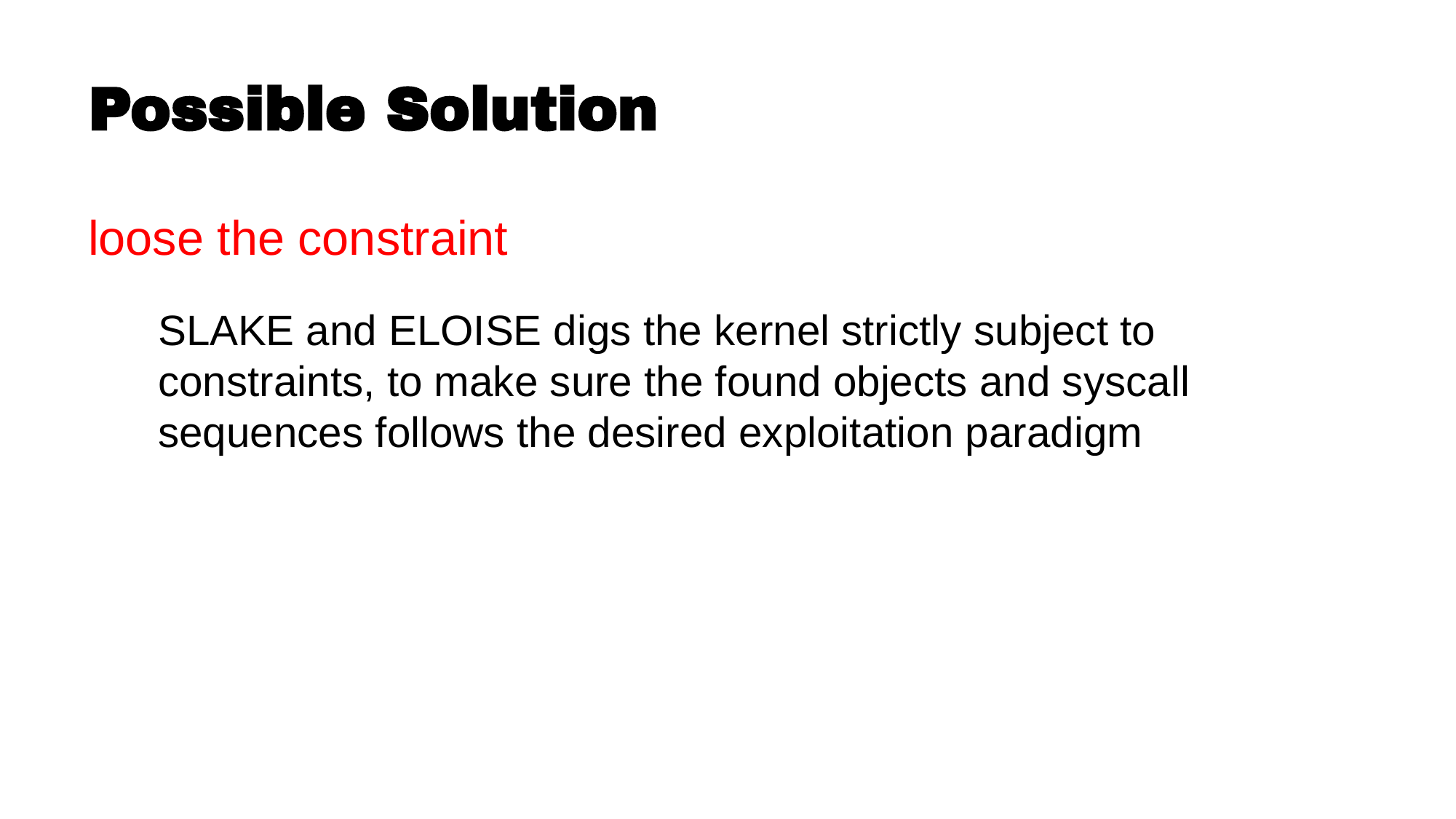

# Possible Solution
loose the constraint
SLAKE and ELOISE digs the kernel strictly subject to constraints, to make sure the found objects and syscall sequences follows the desired exploitation paradigm